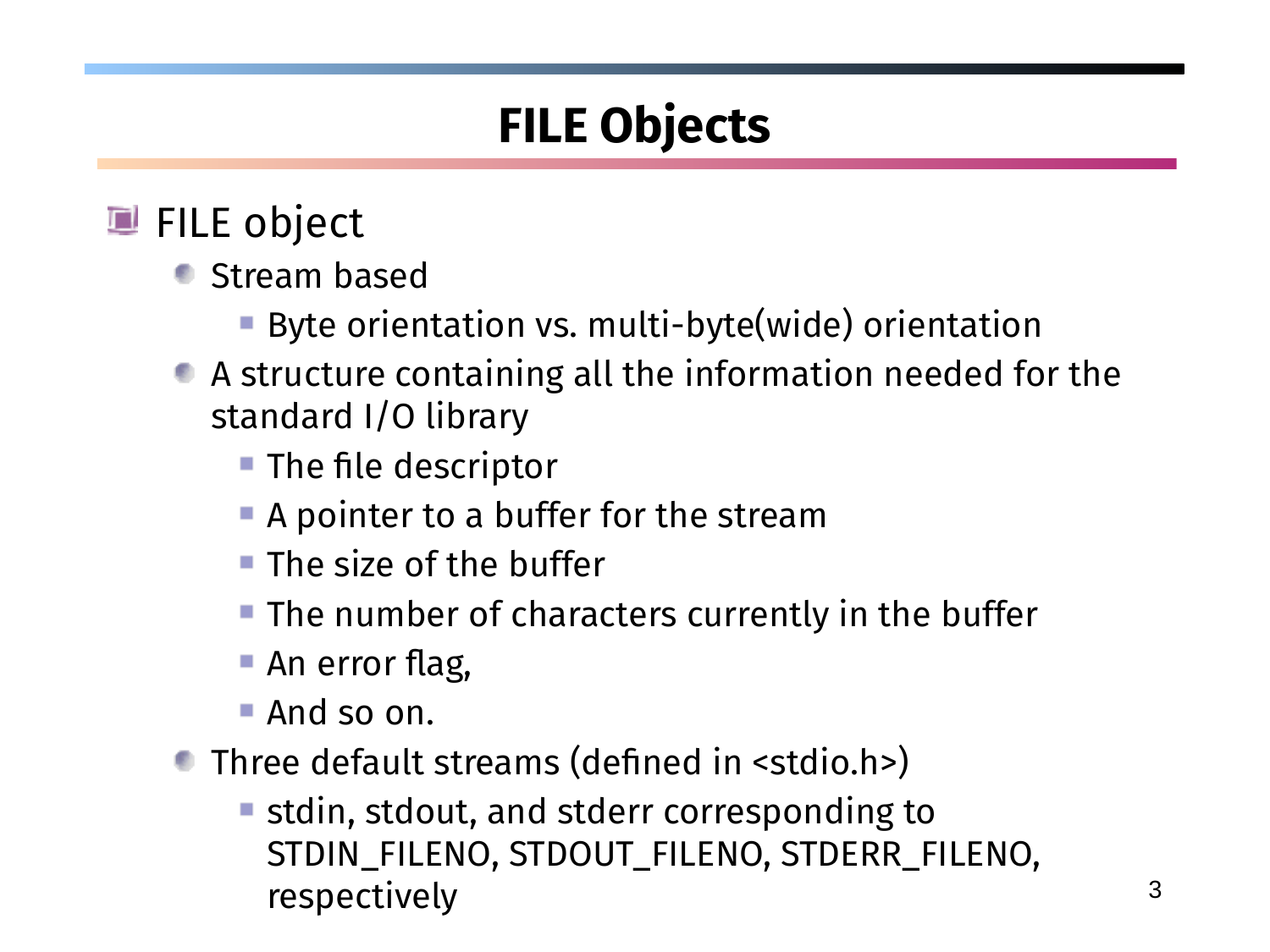

# FILE Objects
FILE object
Stream based
Byte orientation vs. multi-byte(wide) orientation
A structure containing all the information needed for the standard I/O library
The file descriptor
A pointer to a buffer for the stream
The size of the buffer
The number of characters currently in the buffer
An error flag,
And so on.
Three default streams (defined in <stdio.h>)
stdin, stdout, and stderr corresponding to STDIN_FILENO, STDOUT_FILENO, STDERR_FILENO, respectively
3